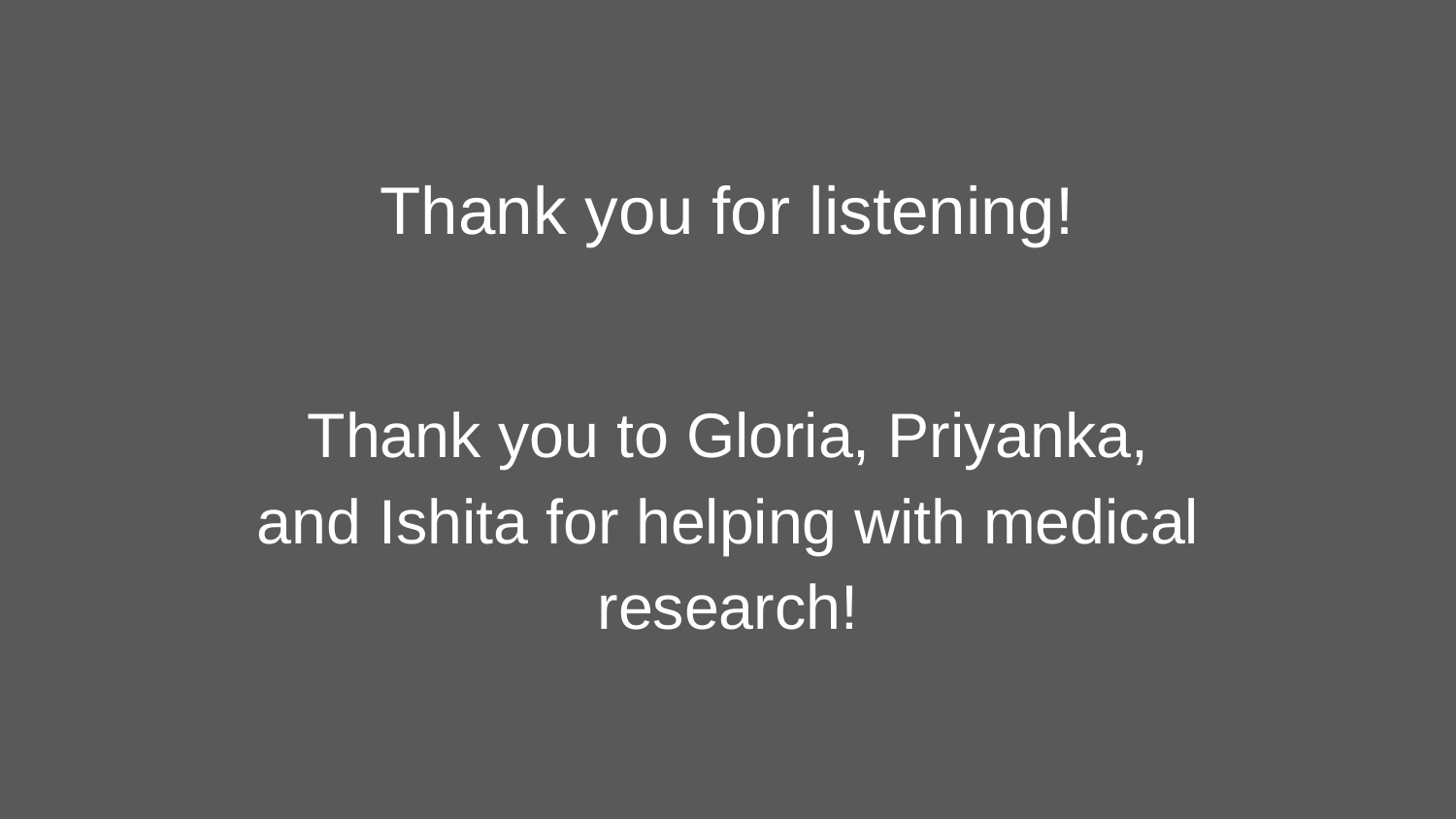

# Thank you for listening!
Thank you to Gloria, Priyanka, and Ishita for helping with medical research!